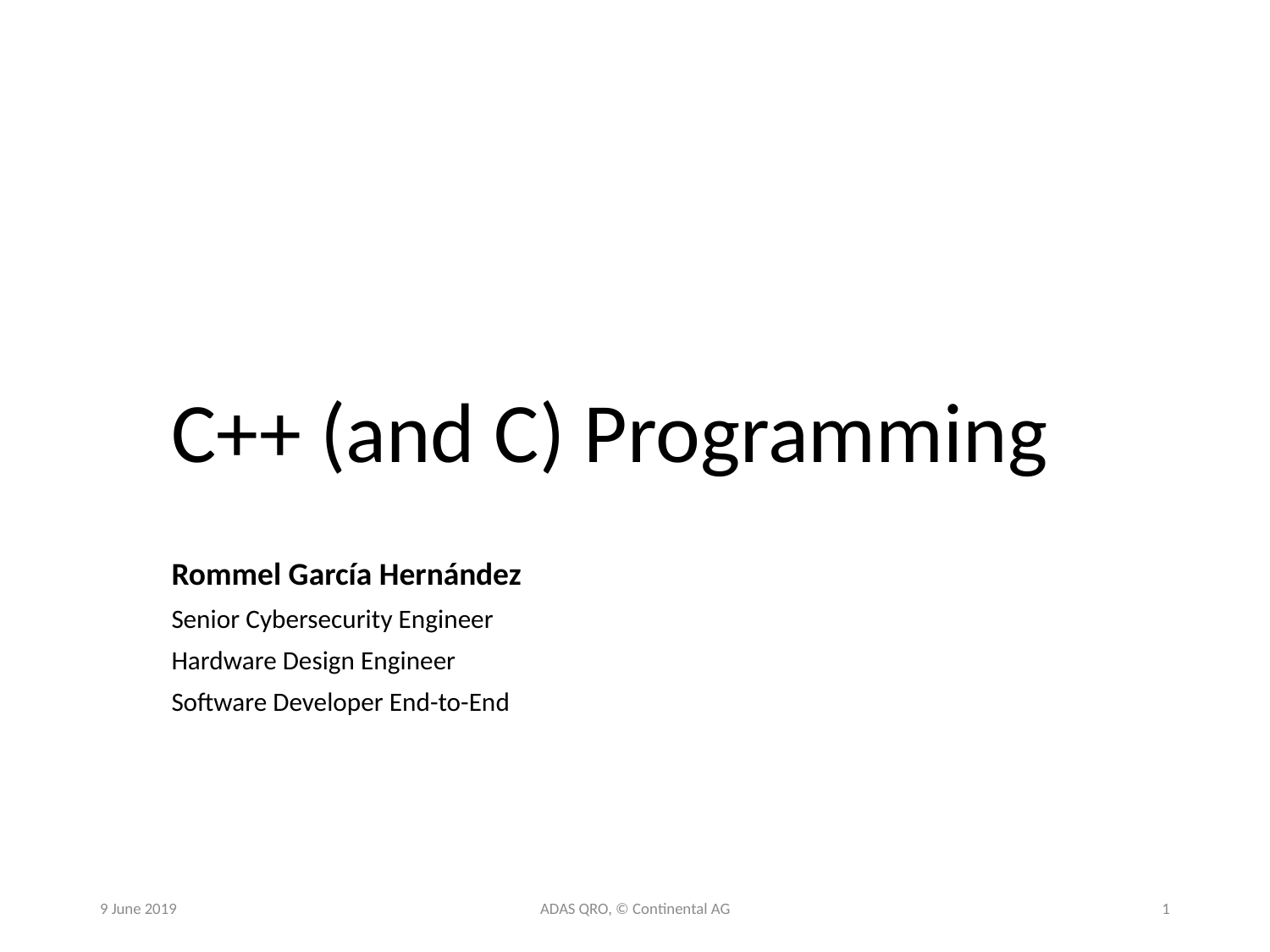

# C++ (and C) Programming

Rommel García Hernández
Senior Cybersecurity Engineer
Hardware Design Engineer
Software Developer End-to-End

9 June 2019
ADAS QRO, © Continental AG
1